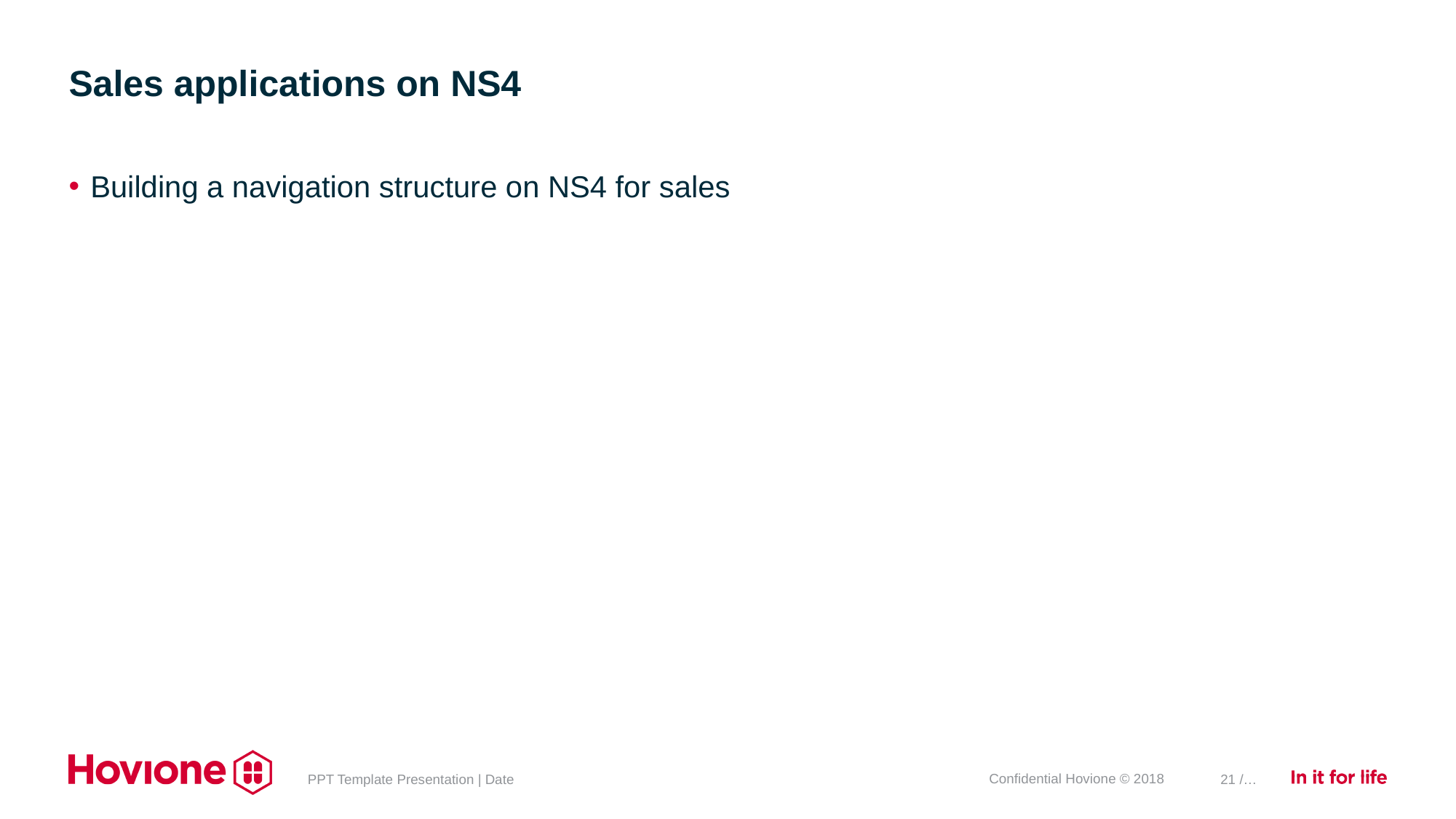

# Sales applications on NS4
Building a navigation structure on NS4 for sales